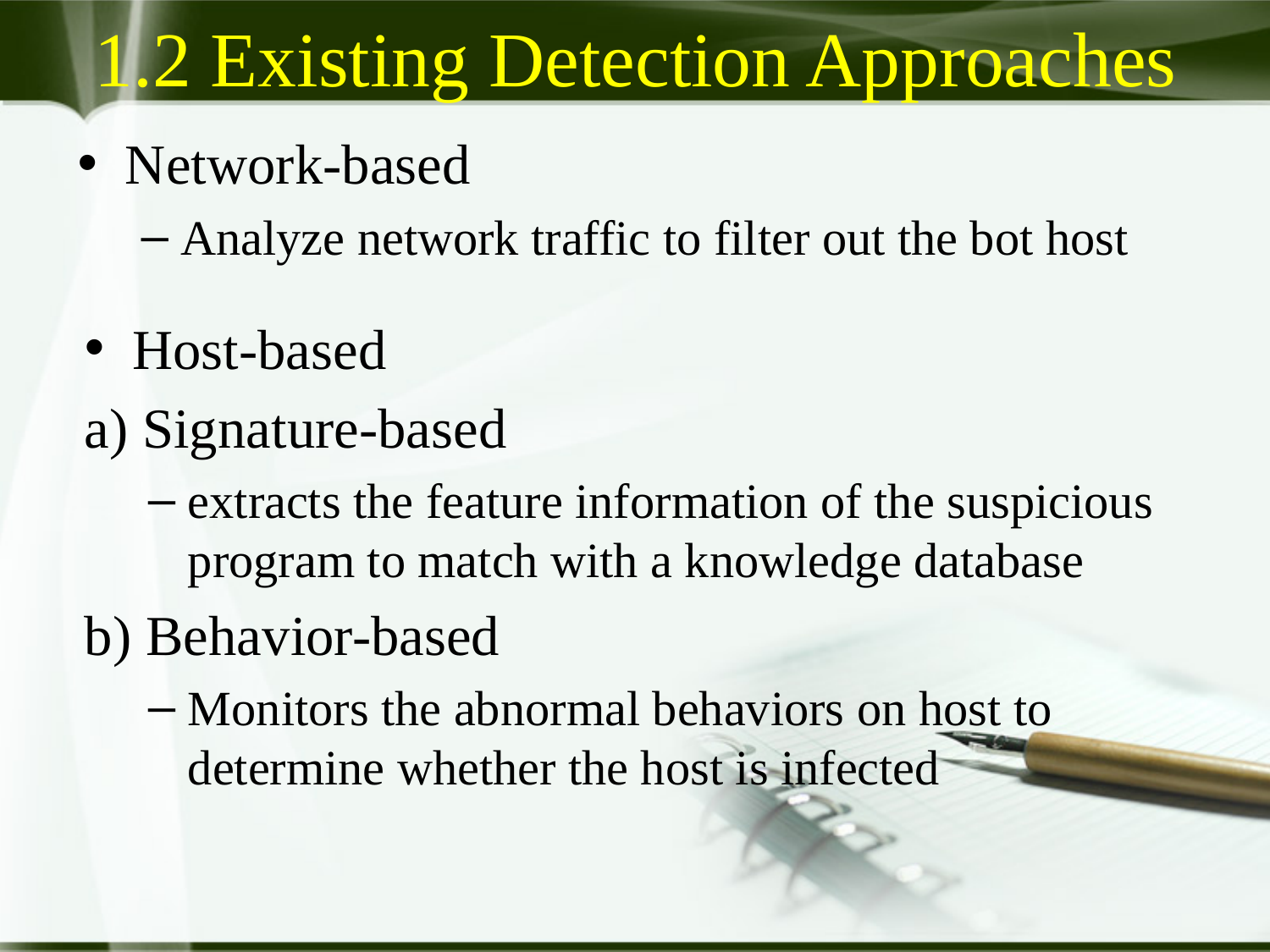

# 1.2 Existing Detection Approaches
Network-based
Analyze network traffic to filter out the bot host

Host-based
a) Signature-based
extracts the feature information of the suspicious program to match with a knowledge database
b) Behavior-based
Monitors the abnormal behaviors on host to determine whether the host is infected